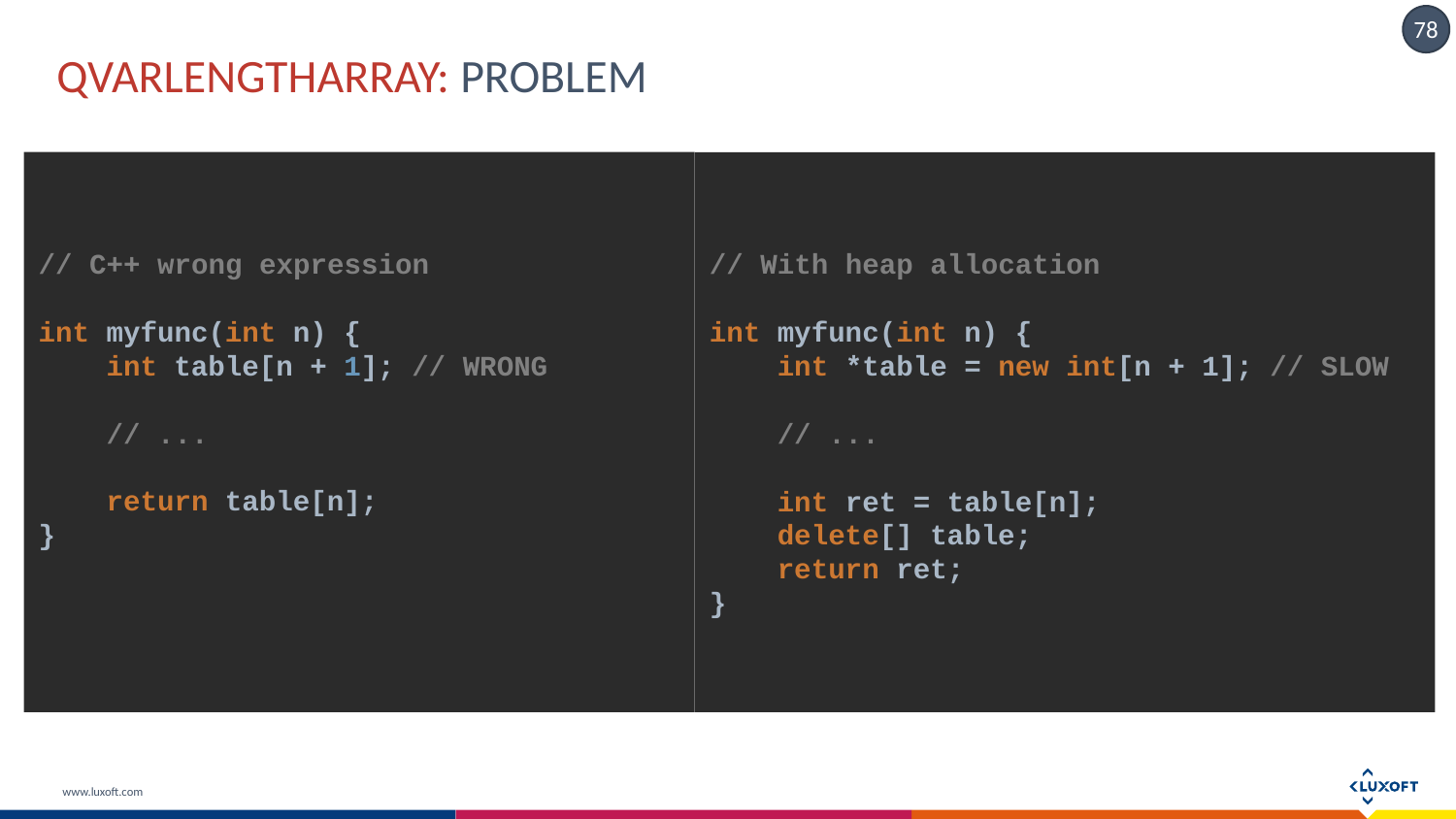

# QVARLENGTHARRAY: PROBLEM
// C++ wrong expression

int myfunc(int n) {
    int table[n + 1]; // WRONG

    // ...

    return table[n];
}

// With heap allocation

int myfunc(int n) {
    int *table = new int[n + 1]; // SLOW

    // ...
    int ret = table[n];
    delete[] table;
    return ret;
}